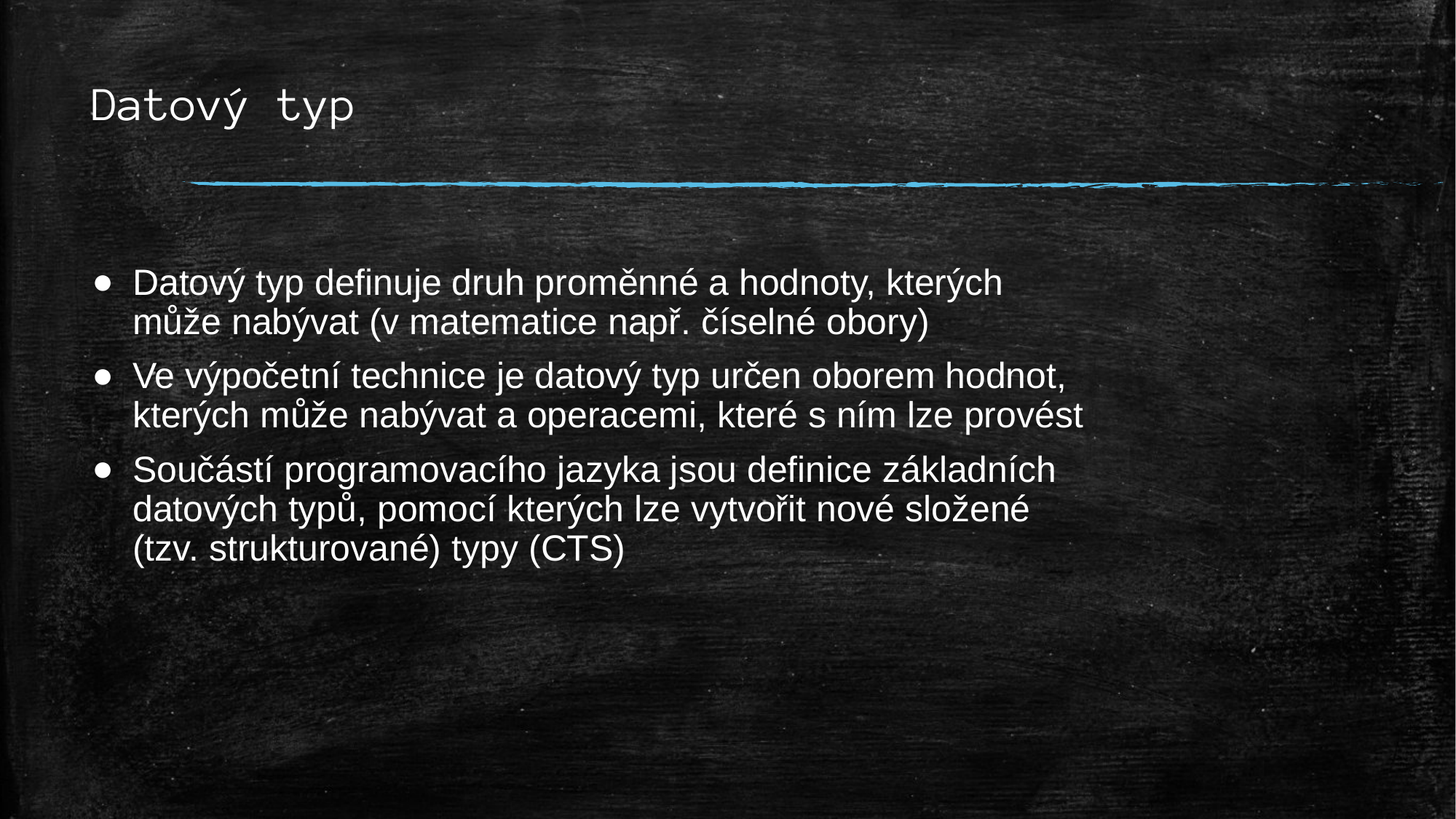

# Datový typ
Datový typ definuje druh proměnné a hodnoty, kterých může nabývat (v matematice např. číselné obory)
Ve výpočetní technice je datový typ určen oborem hodnot, kterých může nabývat a operacemi, které s ním lze provést
Součástí programovacího jazyka jsou definice základních datových typů, pomocí kterých lze vytvořit nové složené (tzv. strukturované) typy (CTS)